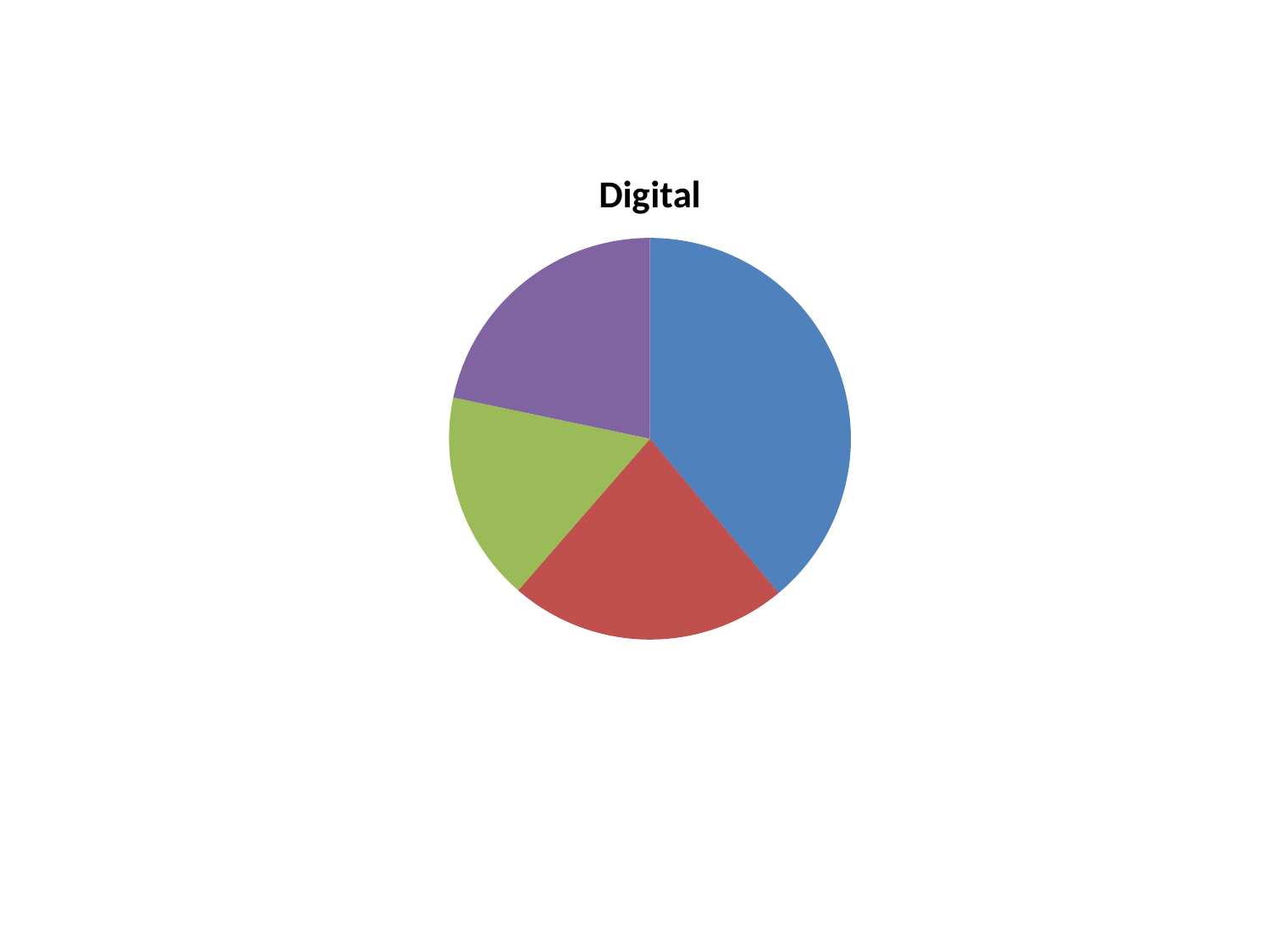

### Chart

| Category | Digital |
|---|---|
| Q1 | 36.6 |
| Q2 | 21.1 |
| Q3 | 15.9 |
| Q4 | 20.4 |